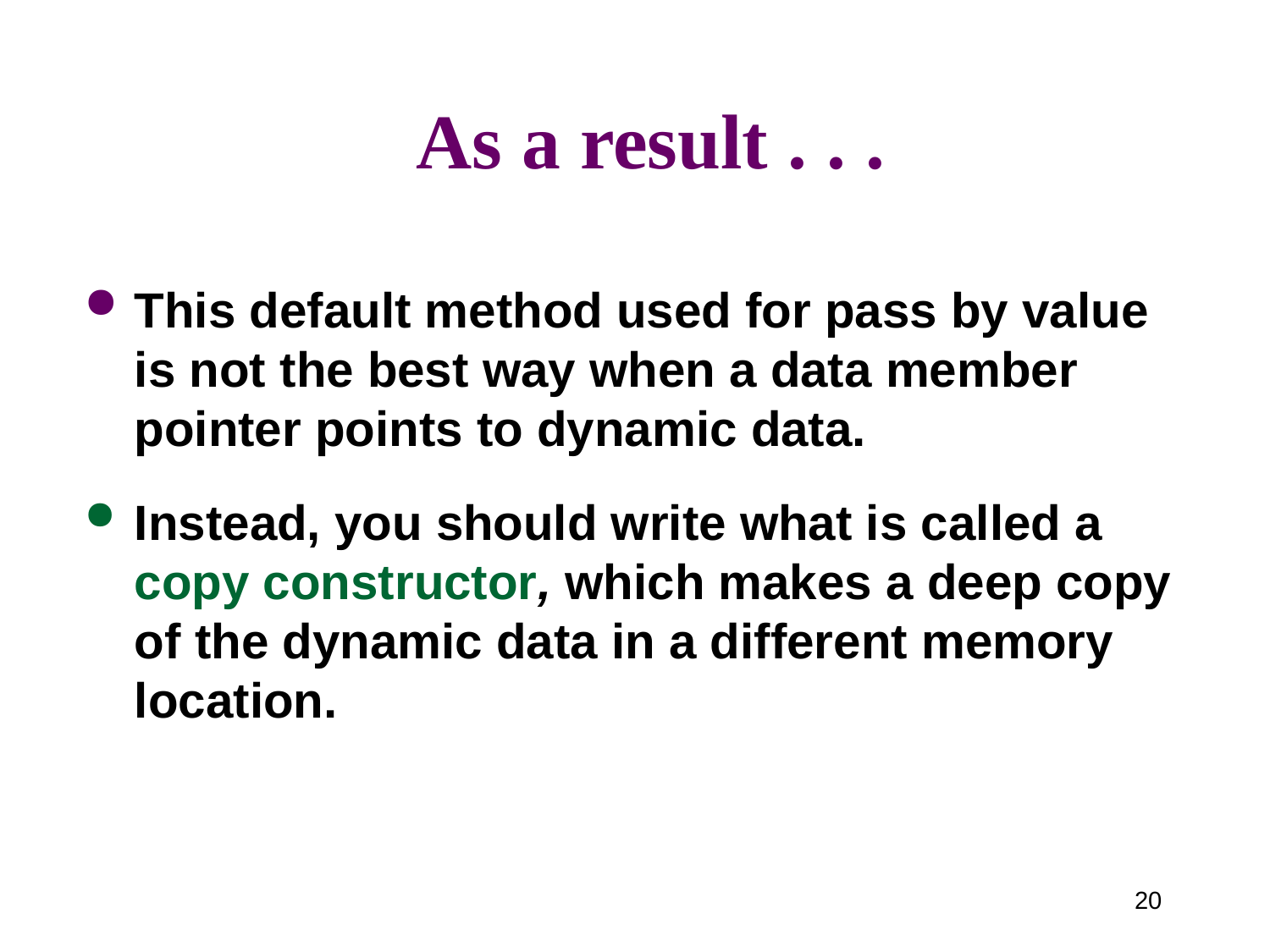

# As a result . . .
This default method used for pass by value is not the best way when a data member pointer points to dynamic data.

Instead, you should write what is called a copy constructor, which makes a deep copy of the dynamic data in a different memory location.
20